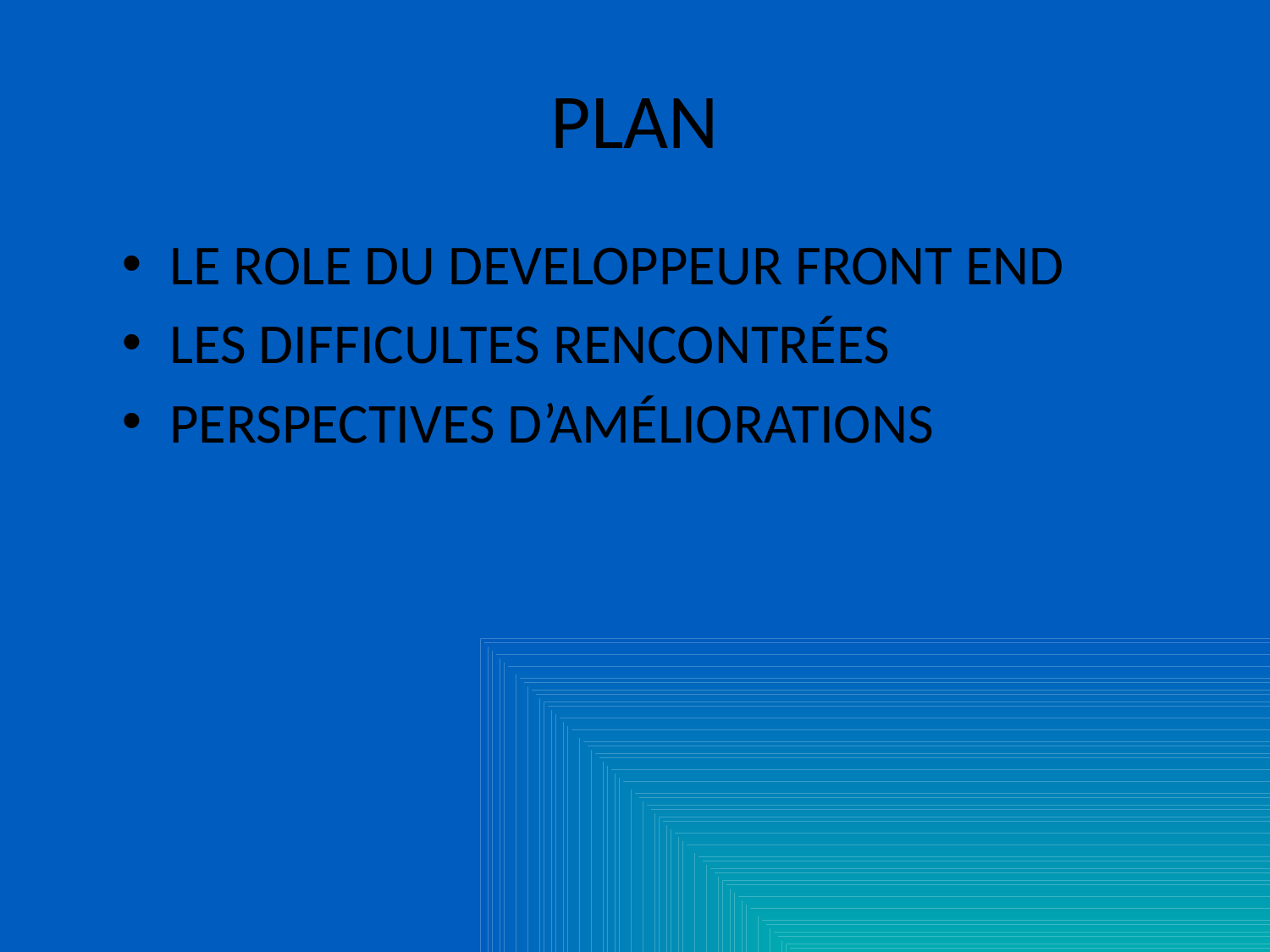

# PLAN
LE ROLE DU DEVELOPPEUR FRONT END
LES DIFFICULTES RENCONTRÉES
PERSPECTIVES D’AMÉLIORATIONS